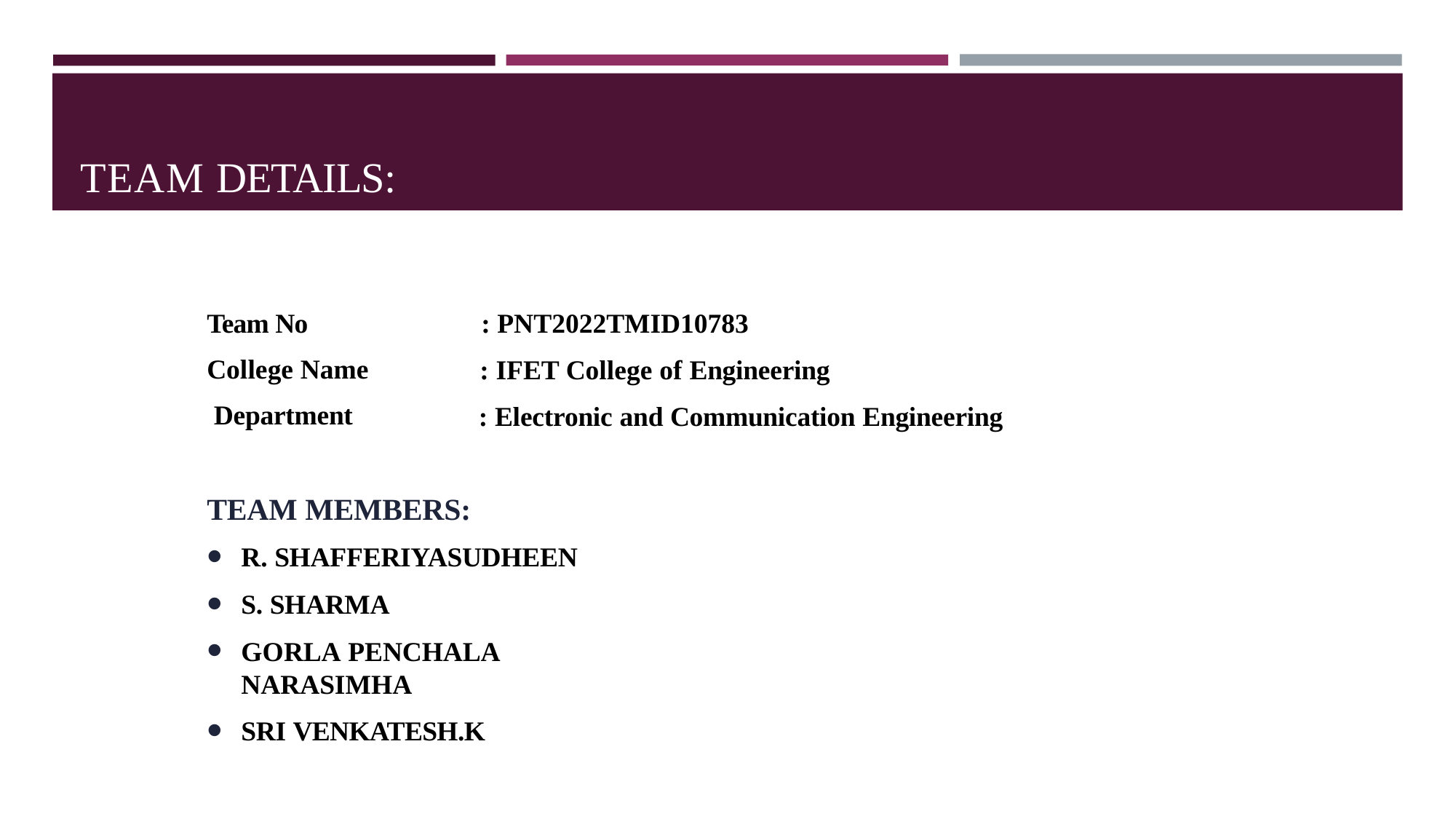

# TEAM DETAILS:
Team No  College Name  Department
: PNT2022TMID10783
: IFET College of Engineering
: Electronic and Communication Engineering
TEAM MEMBERS:
R. SHAFFERIYASUDHEEN
S. SHARMA
GORLA PENCHALA NARASIMHA
SRI VENKATESH.K